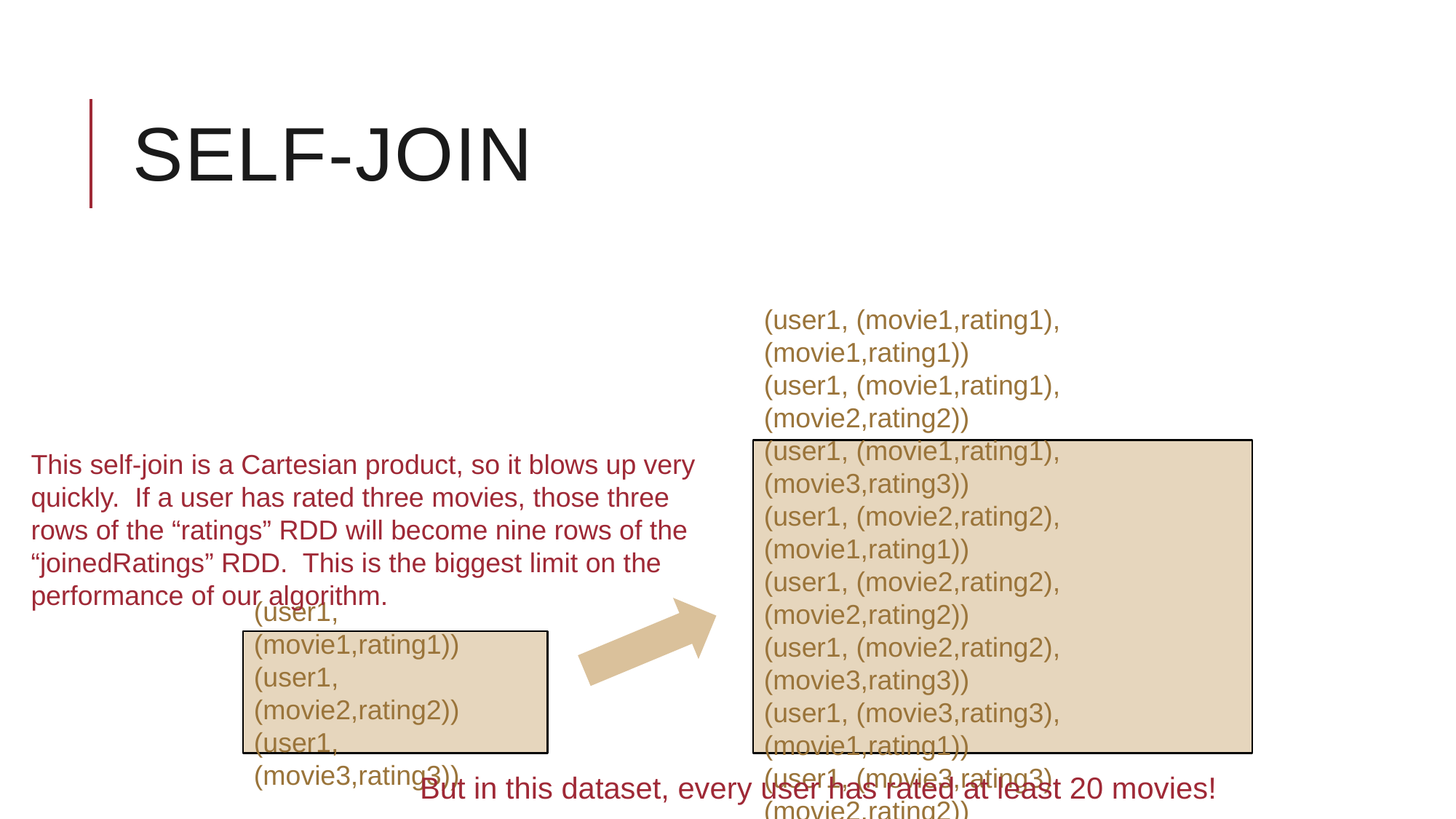

# Self-join
(user1, (movie1,rating1), (movie1,rating1))
(user1, (movie1,rating1), (movie2,rating2))
(user1, (movie1,rating1), (movie3,rating3))
(user1, (movie2,rating2), (movie1,rating1))
(user1, (movie2,rating2), (movie2,rating2))
(user1, (movie2,rating2), (movie3,rating3))
(user1, (movie3,rating3), (movie1,rating1))
(user1, (movie3,rating3), (movie2,rating2))
(user1, (movie3,rating3), (movie3,rating3))
This self-join is a Cartesian product, so it blows up very quickly.  If a user has rated three movies, those three rows of the “ratings” RDD will become nine rows of the “joinedRatings” RDD.  This is the biggest limit on the performance of our algorithm.

(user1, (movie1,rating1))
(user1, (movie2,rating2))
(user1, (movie3,rating3))
But in this dataset, every user has rated at least 20 movies!